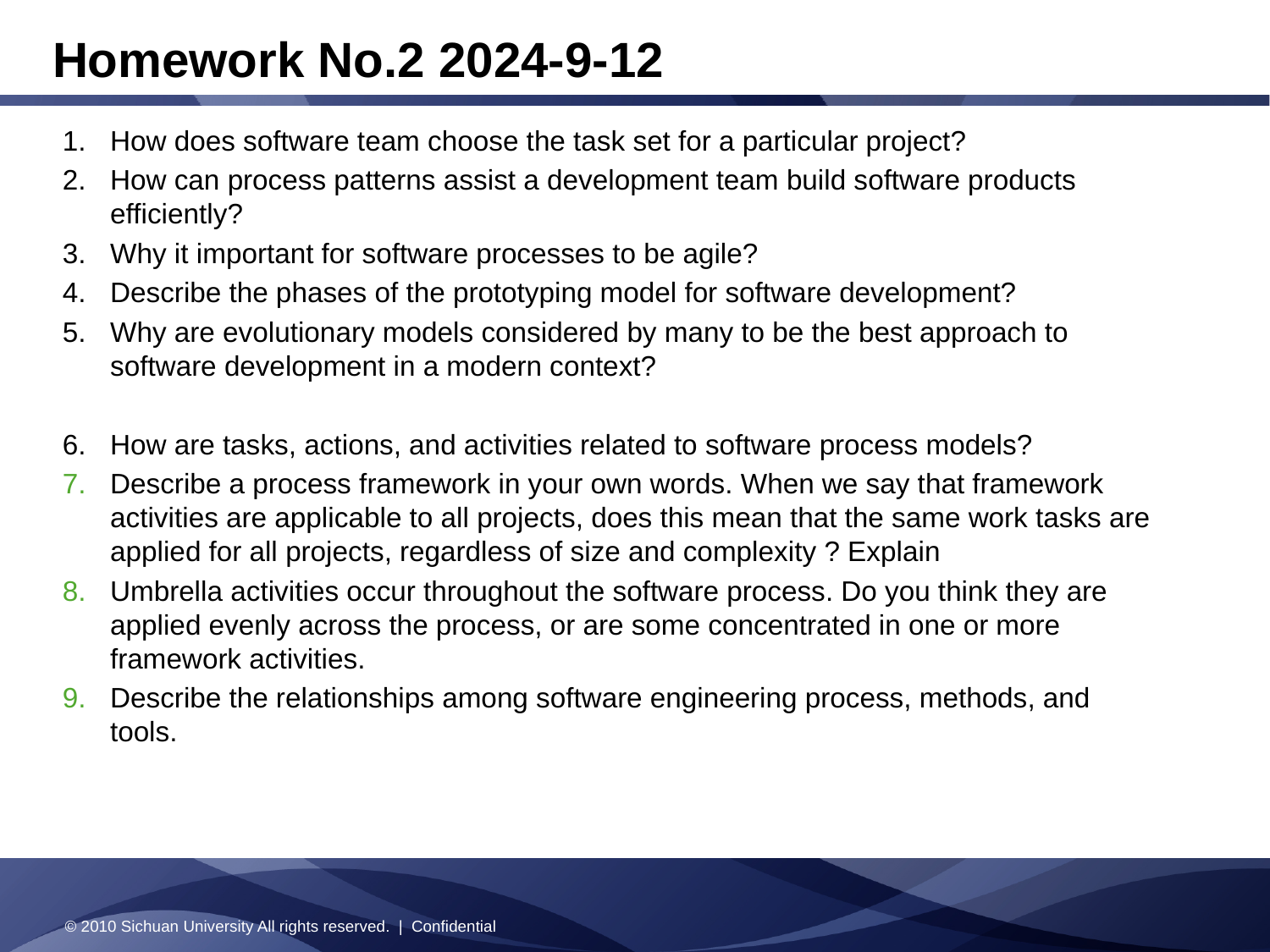

Homework No.2 2024-9-12
How does software team choose the task set for a particular project?
How can process patterns assist a development team build software products efficiently?
Why it important for software processes to be agile?
Describe the phases of the prototyping model for software development?
Why are evolutionary models considered by many to be the best approach to software development in a modern context?

How are tasks, actions, and activities related to software process models?
Describe a process framework in your own words. When we say that framework activities are applicable to all projects, does this mean that the same work tasks are applied for all projects, regardless of size and complexity ? Explain
Umbrella activities occur throughout the software process. Do you think they are applied evenly across the process, or are some concentrated in one or more framework activities.
Describe the relationships among software engineering process, methods, and tools.

© 2010 Sichuan University All rights reserved.  |  Confidential